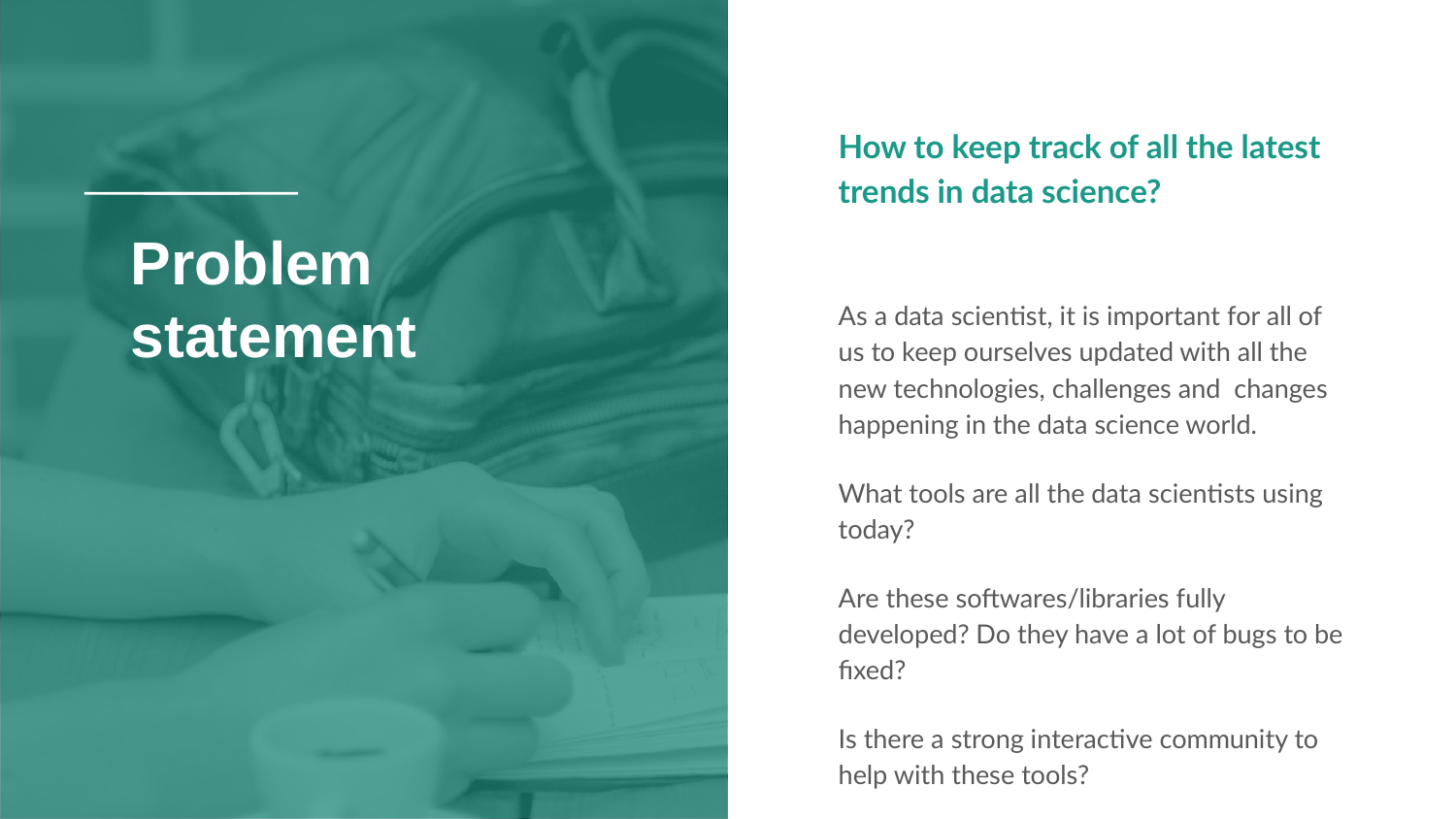

How to keep track of all the latest trends in data science?

As a data scientist, it is important for all of us to keep ourselves updated with all the new technologies, challenges and  changes happening in the data science world.
What tools are all the data scientists using today?
Are these softwares/libraries fully developed? Do they have a lot of bugs to be fixed?
Is there a strong interactive community to help with these tools?

# Problem statement